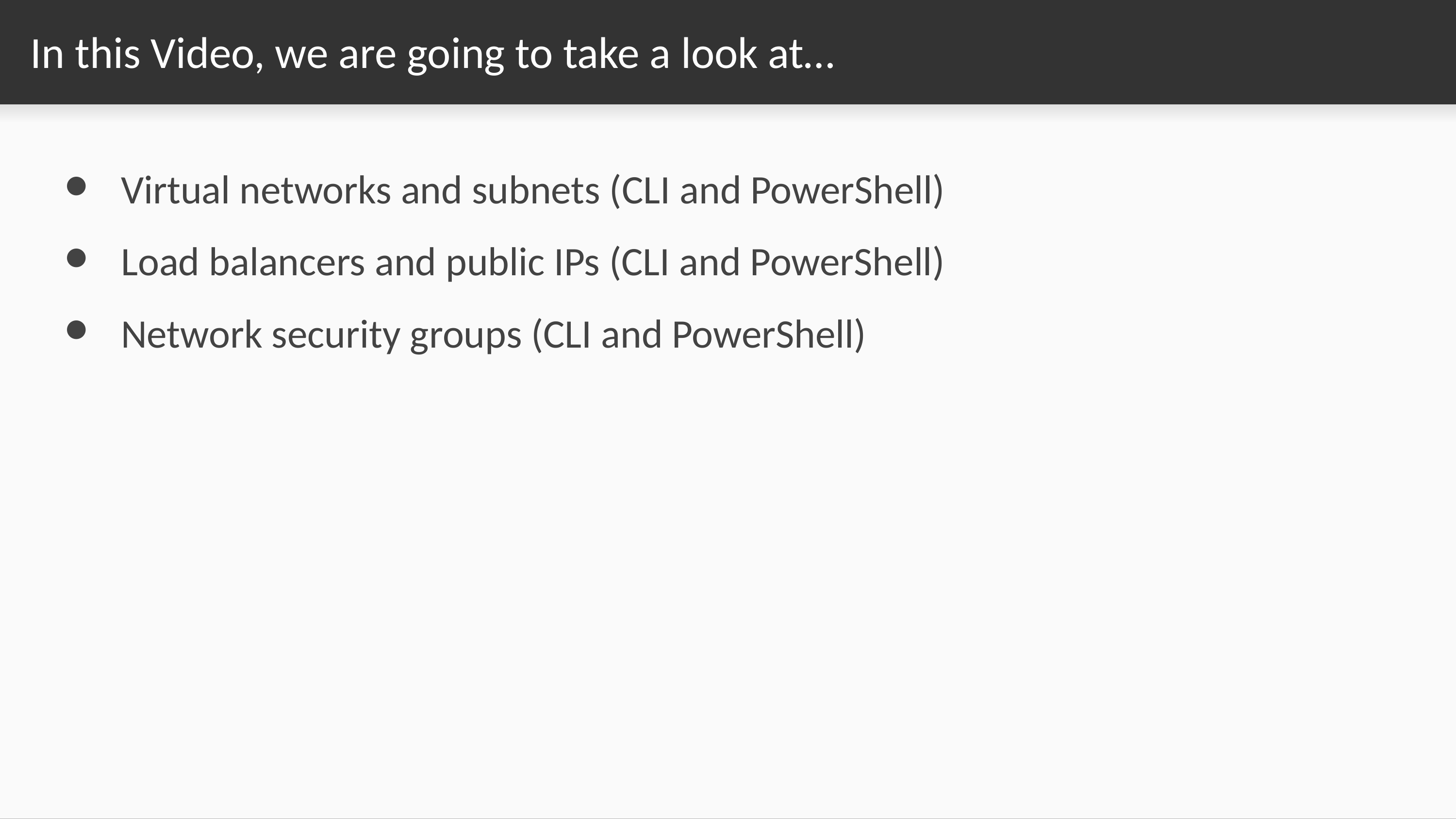

# In this Video, we are going to take a look at…
Virtual networks and subnets (CLI and PowerShell)
Load balancers and public IPs (CLI and PowerShell)
Network security groups (CLI and PowerShell)